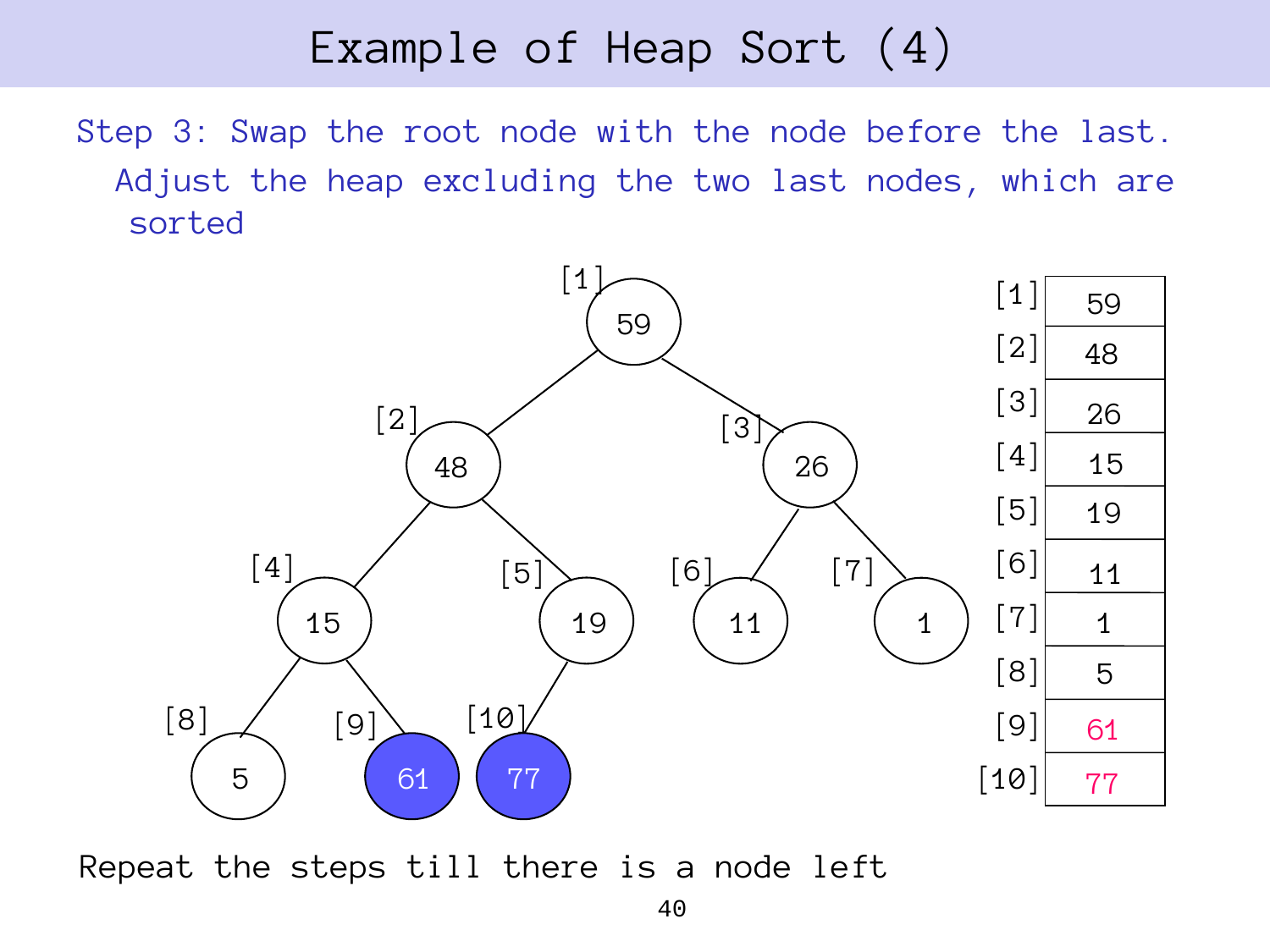

# Example of Heap Sort (4)
Step 3: Swap the root node with the node before the last.
  Adjust the heap excluding the two last nodes, which are sorted
[1]
[1]

59

59
[2]

48

[3]

26
[2]
[3]

[4]

15
26
48
[5]

19

[6]

[4]
[6]
[7]
[5]
11

[7]

15
19
1
11
1
[8]

5

[10]
[8]
[9]
[9]

61

5
61
77
[10]

77
Repeat the steps till there is a node left
40